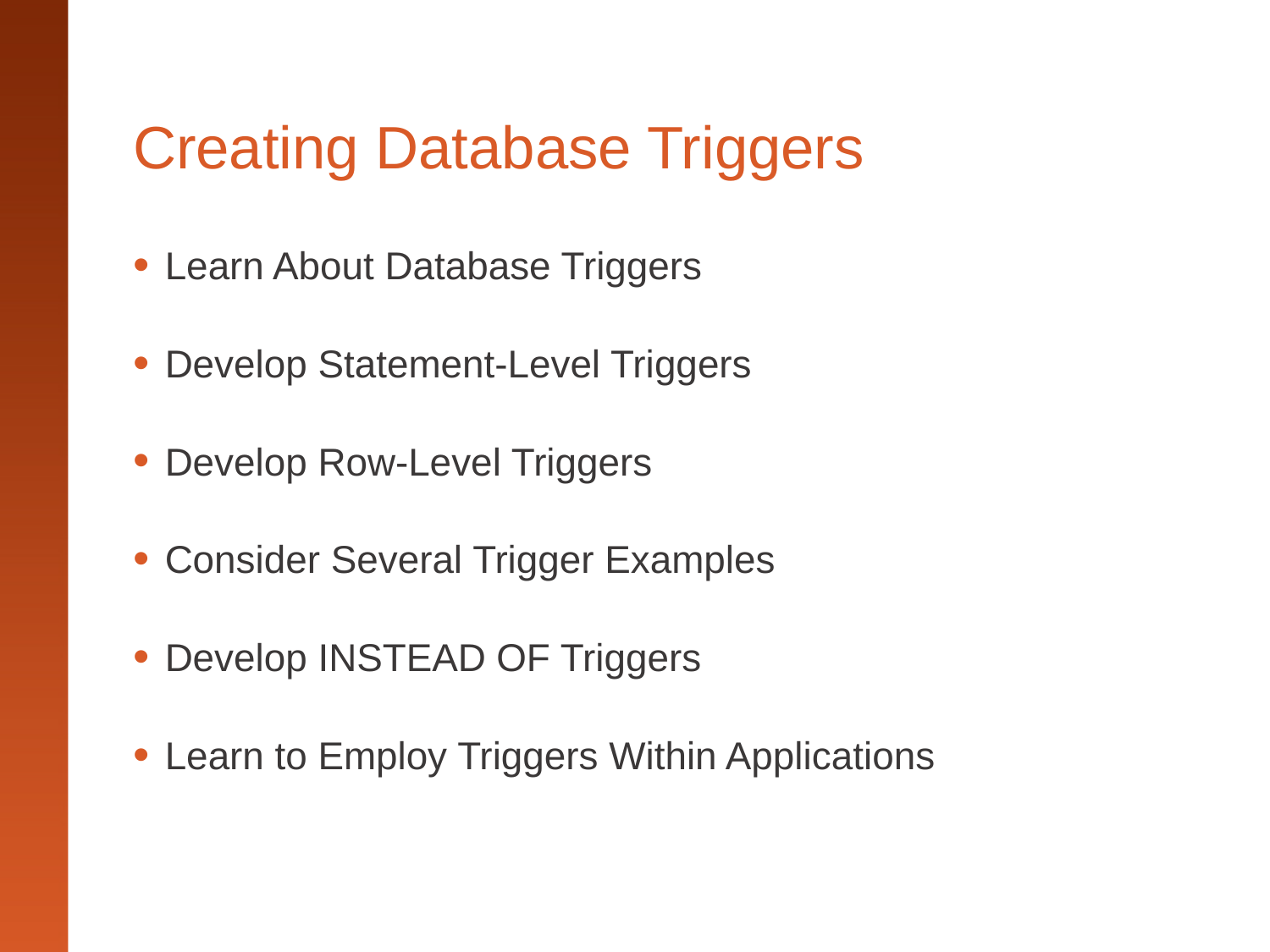

# Creating Database Triggers
Learn About Database Triggers
Develop Statement-Level Triggers
Develop Row-Level Triggers
Consider Several Trigger Examples
Develop INSTEAD OF Triggers
Learn to Employ Triggers Within Applications